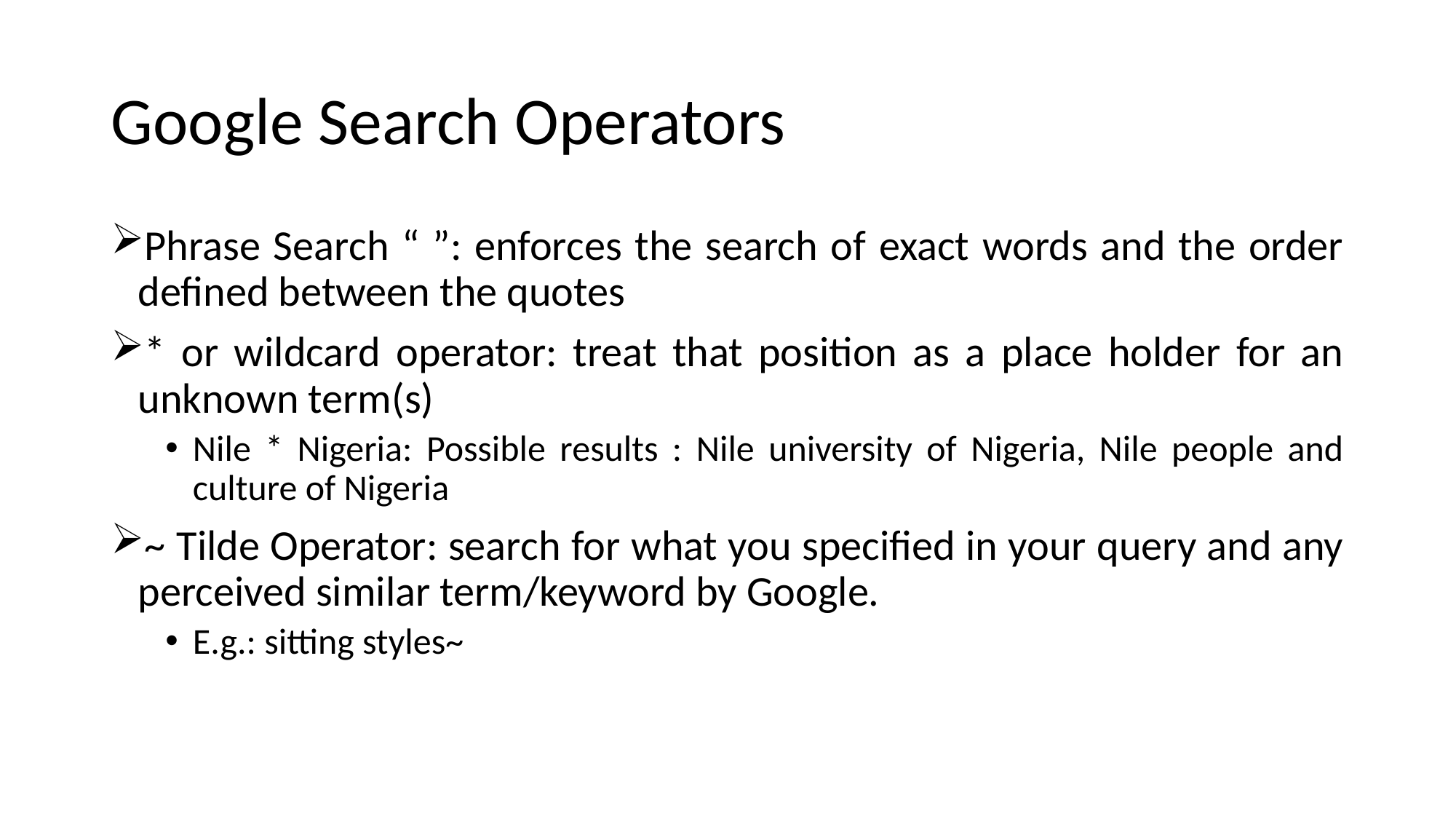

# Google Search Operators
Phrase Search “ ”: enforces the search of exact words and the order defined between the quotes
* or wildcard operator: treat that position as a place holder for an unknown term(s)
Nile * Nigeria: Possible results : Nile university of Nigeria, Nile people and culture of Nigeria
~ Tilde Operator: search for what you specified in your query and any perceived similar term/keyword by Google.
E.g.: sitting styles~